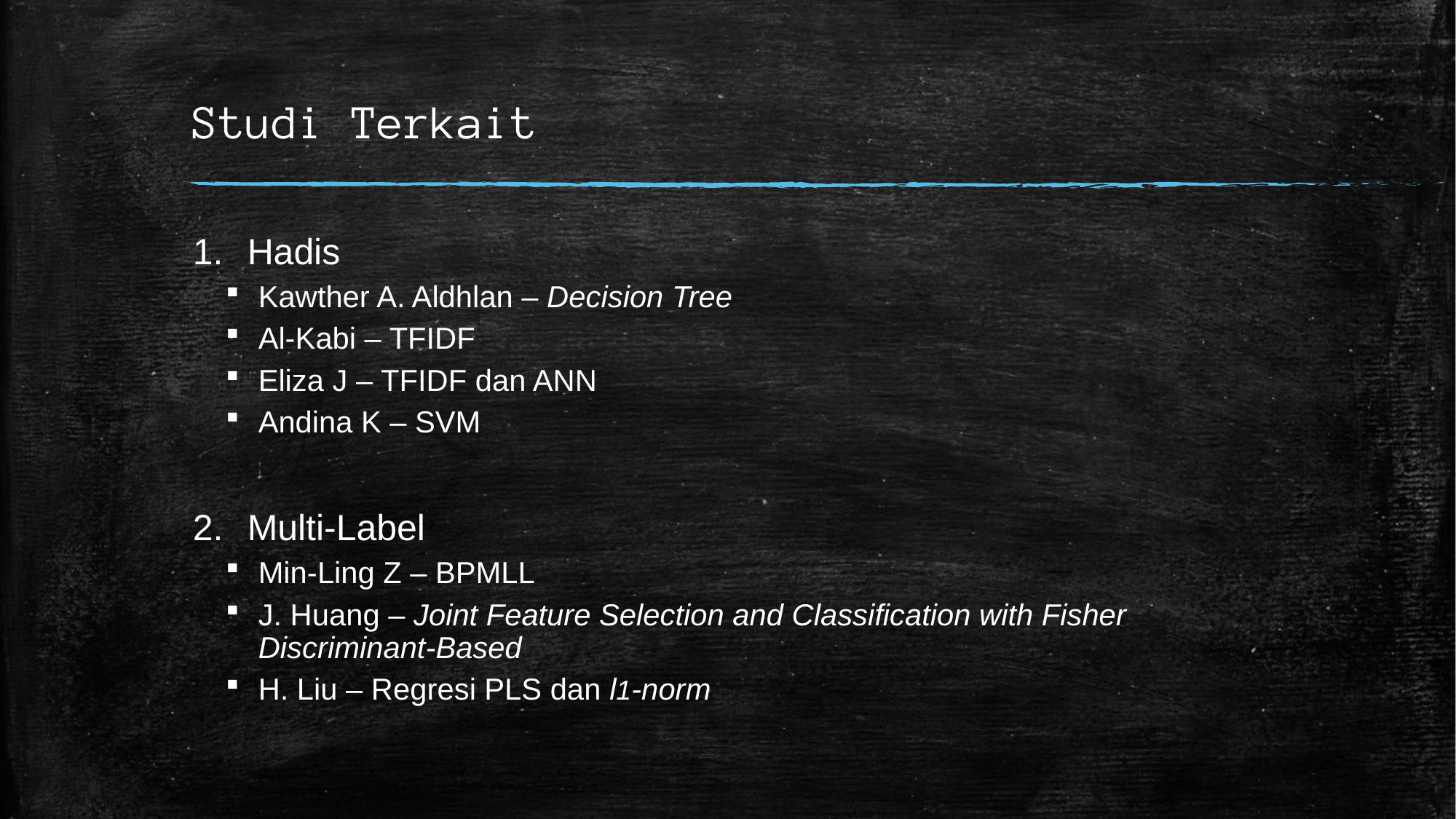

# Studi Terkait
Hadis
Kawther A. Aldhlan – Decision Tree
Al-Kabi – TFIDF
Eliza J – TFIDF dan ANN
Andina K – SVM

Multi-Label
Min-Ling Z – BPMLL
J. Huang – Joint Feature Selection and Classification with Fisher Discriminant-Based
H. Liu – Regresi PLS dan l1-norm